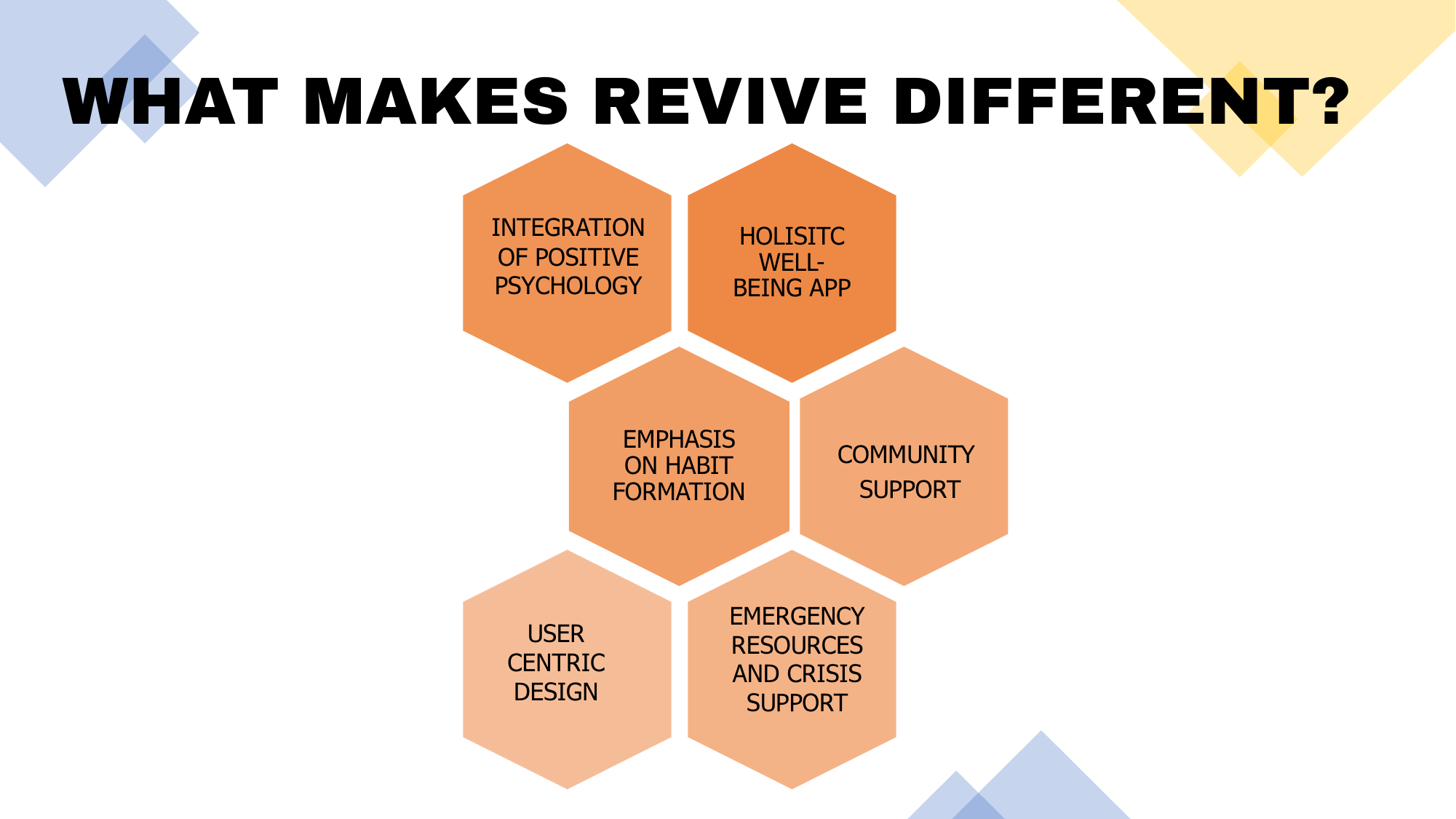

WHAT MAKES REVIVE DIFFERENT?

HOLISITC WELL-BEING APP

EMPHASIS ON HABIT FORMATION

COMMUNITY
 SUPPORT

INTEGRATION OF POSITIVE PSYCHOLOGY
EMERGENCY RESOURCES AND CRISIS SUPPORT

USER CENTRIC DESIGN